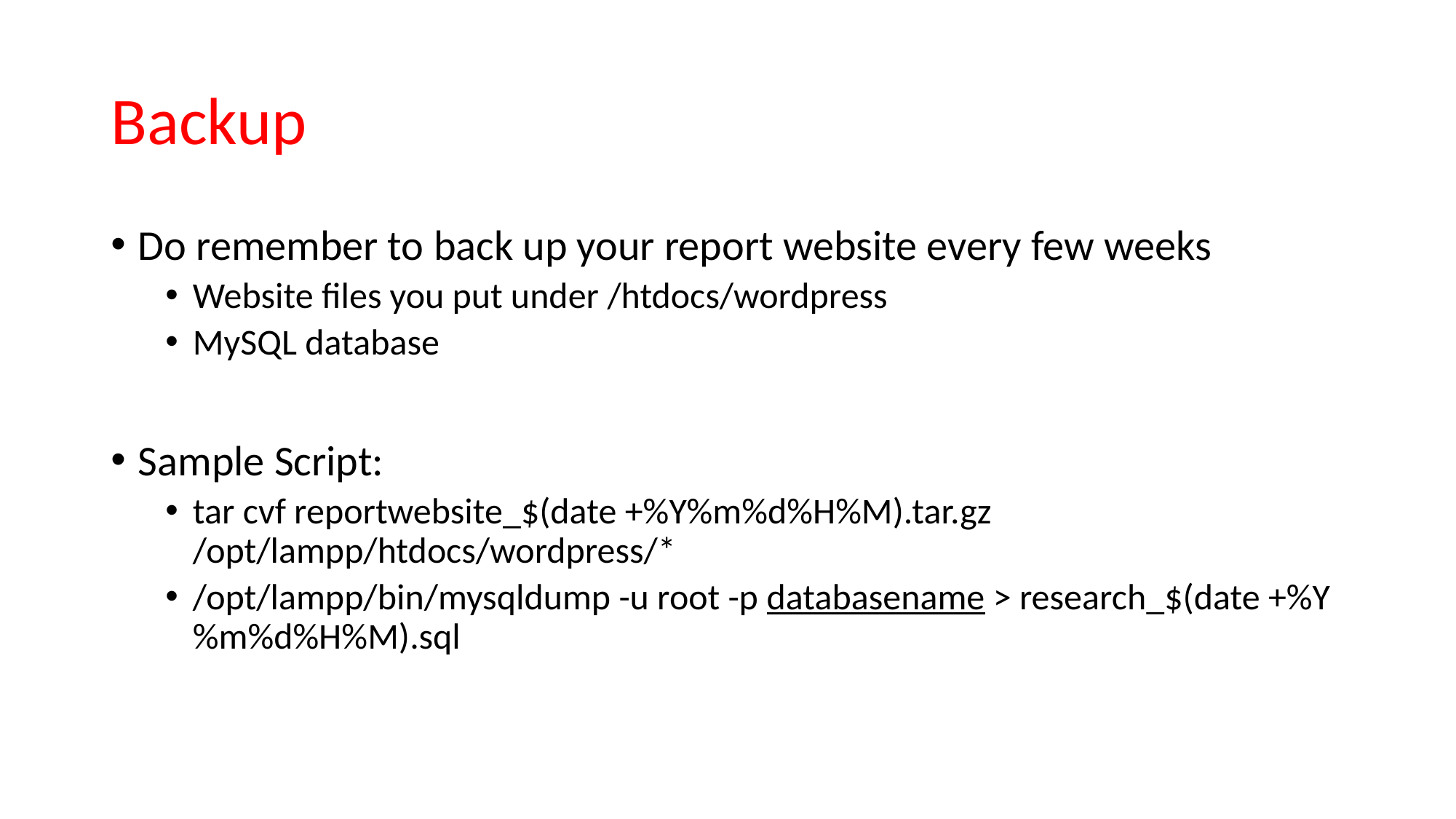

# Backup
Do remember to back up your report website every few weeks
Website files you put under /htdocs/wordpress
MySQL database

Sample Script:
tar cvf reportwebsite_$(date +%Y%m%d%H%M).tar.gz /opt/lampp/htdocs/wordpress/*
/opt/lampp/bin/mysqldump -u root -p databasename > research_$(date +%Y%m%d%H%M).sql